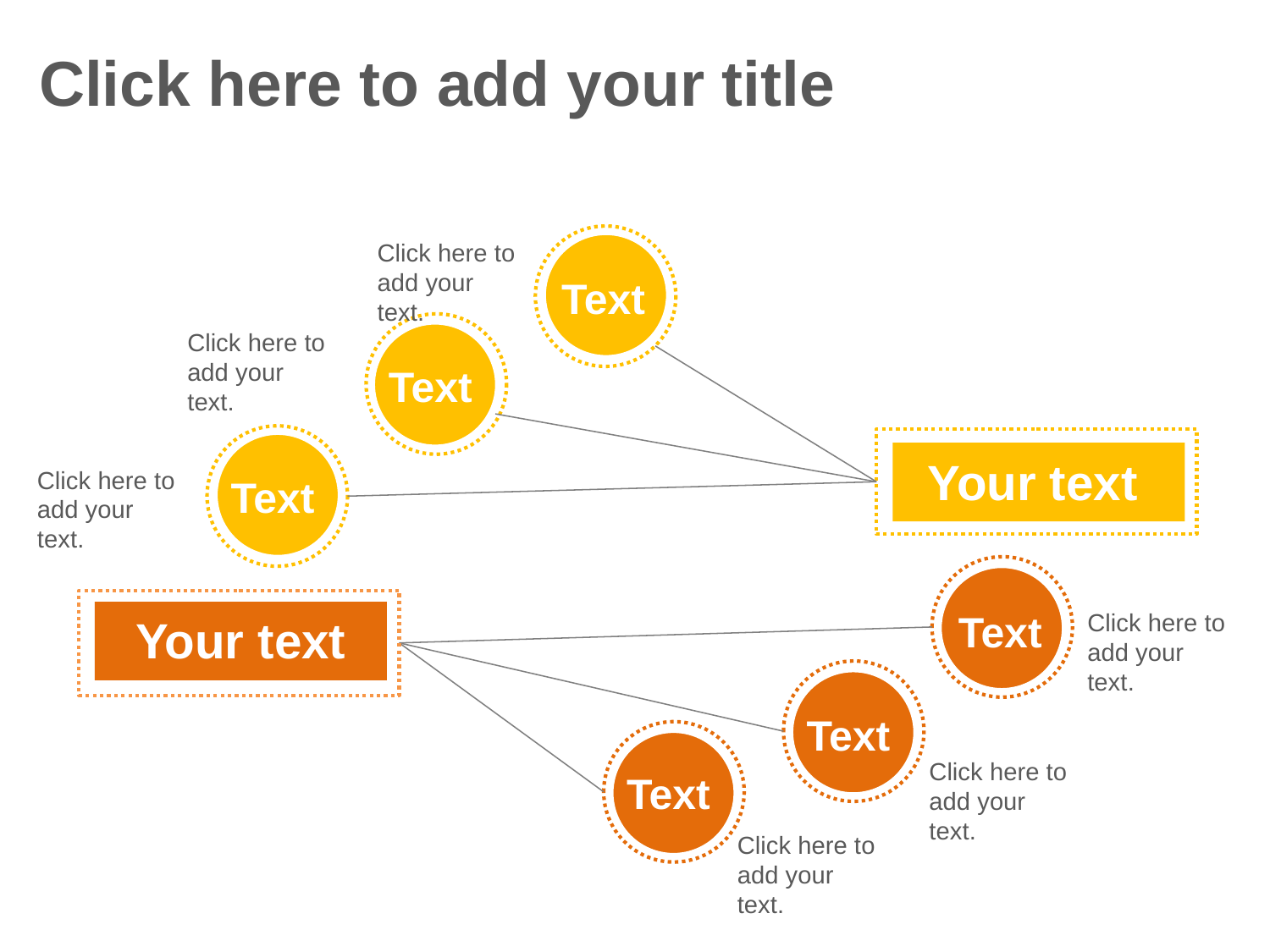

Click here to add your title

Click here to add your text.

Text

Click here to add your text.

Text

Your text
Click here to add your text.
Text

Click here to add your text.

Text
Your text

Text

Click here to add your text.
Text
Click here to add your text.